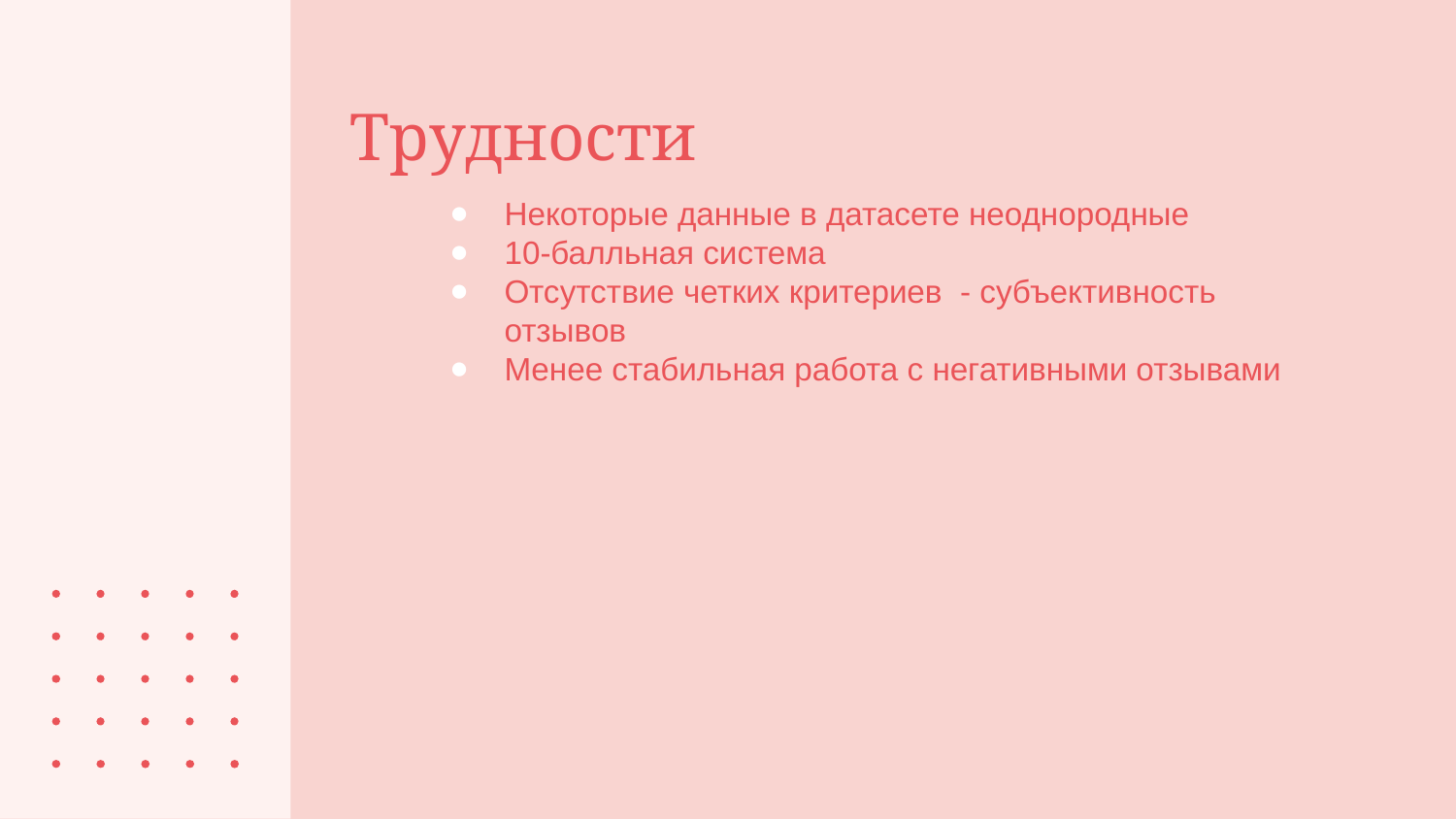

# Трудности
Некоторые данные в датасете неоднородные
10-балльная система
Отсутствие четких критериев  - субъективность отзывов
Менее стабильная работа с негативными отзывами